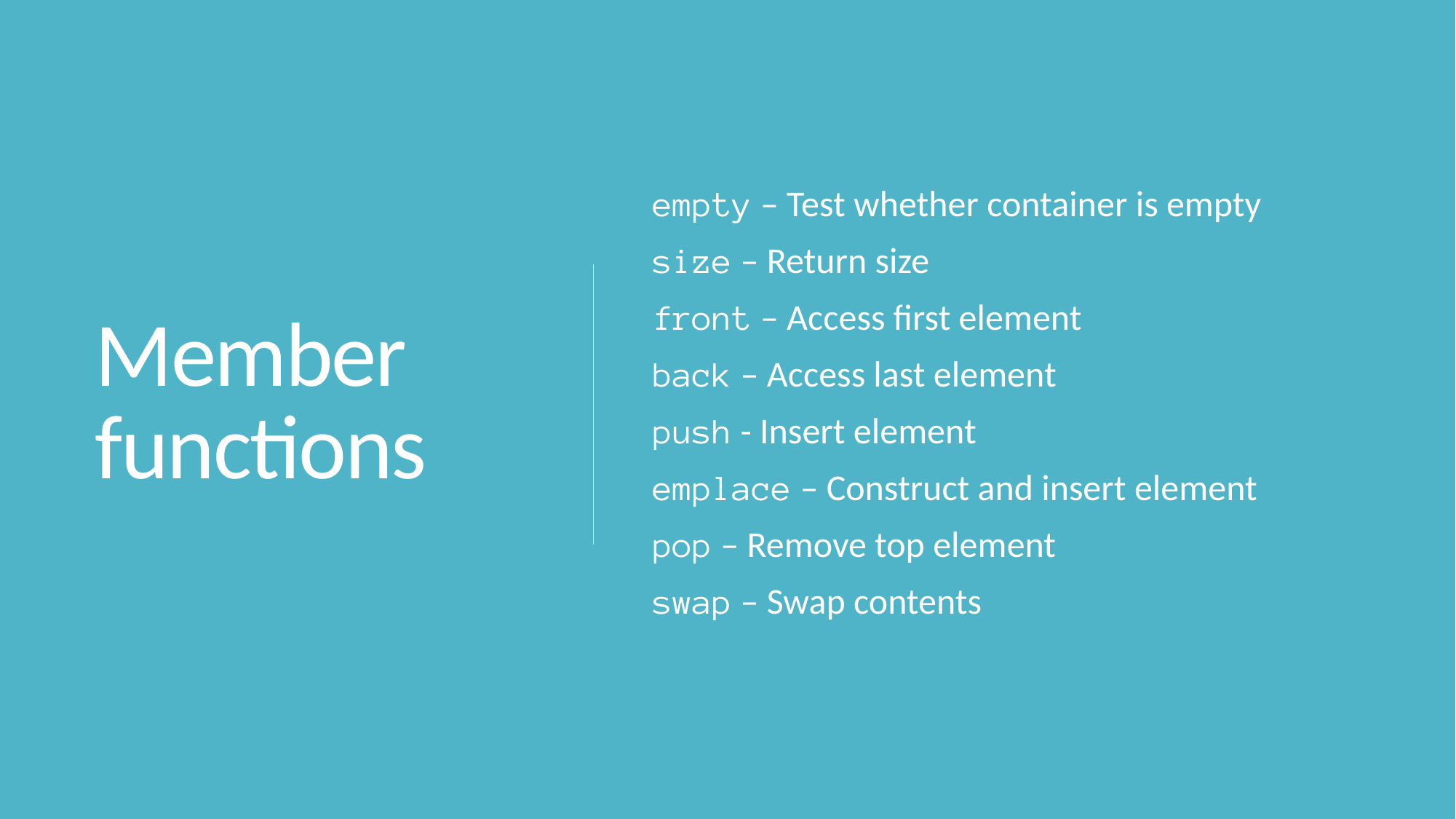

# Member functions
empty – Test whether container is empty
size – Return size
front – Access first element
back – Access last element
push - Insert element
emplace – Construct and insert element
pop – Remove top element
swap – Swap contents